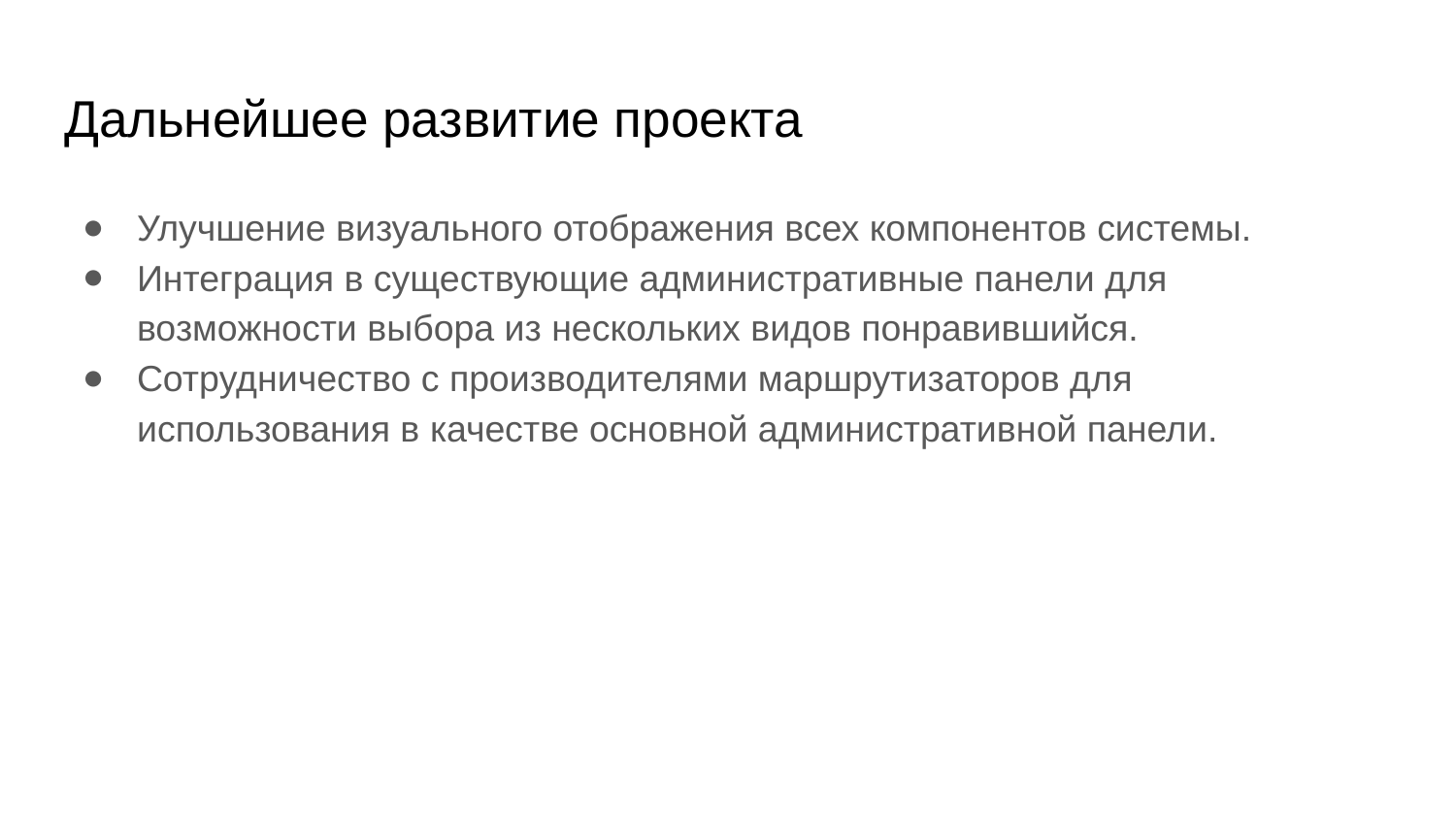

# Дальнейшее развитие проекта
Улучшение визуального отображения всех компонентов системы.
Интеграция в существующие административные панели для возможности выбора из нескольких видов понравившийся.
Сотрудничество с производителями маршрутизаторов для использования в качестве основной административной панели.